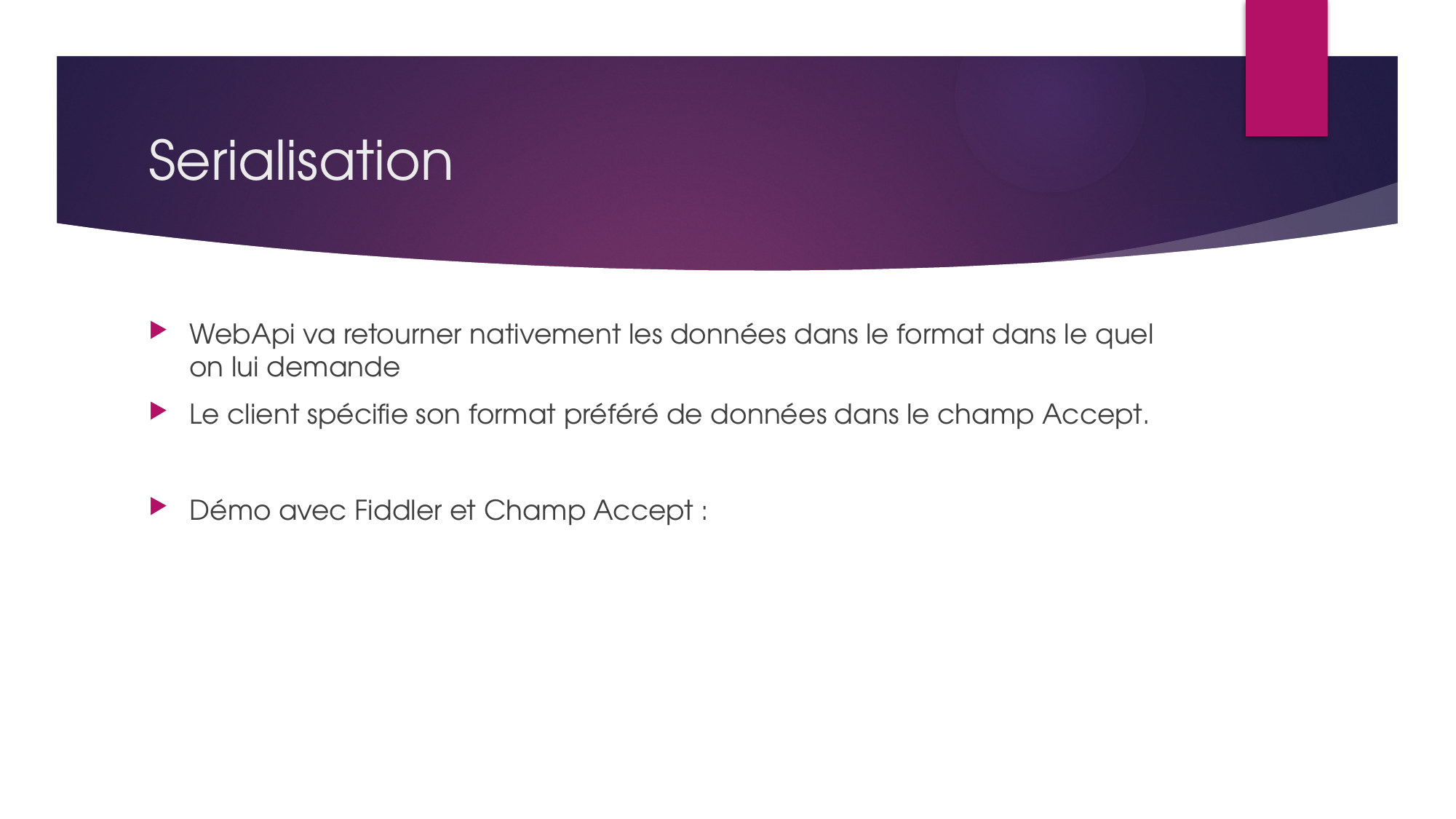

# Serialisation
WebApi va retourner nativement les données dans le format dans le quel on lui demande
Le client spécifie son format préféré de données dans le champ Accept.

Démo avec Fiddler et Champ Accept :